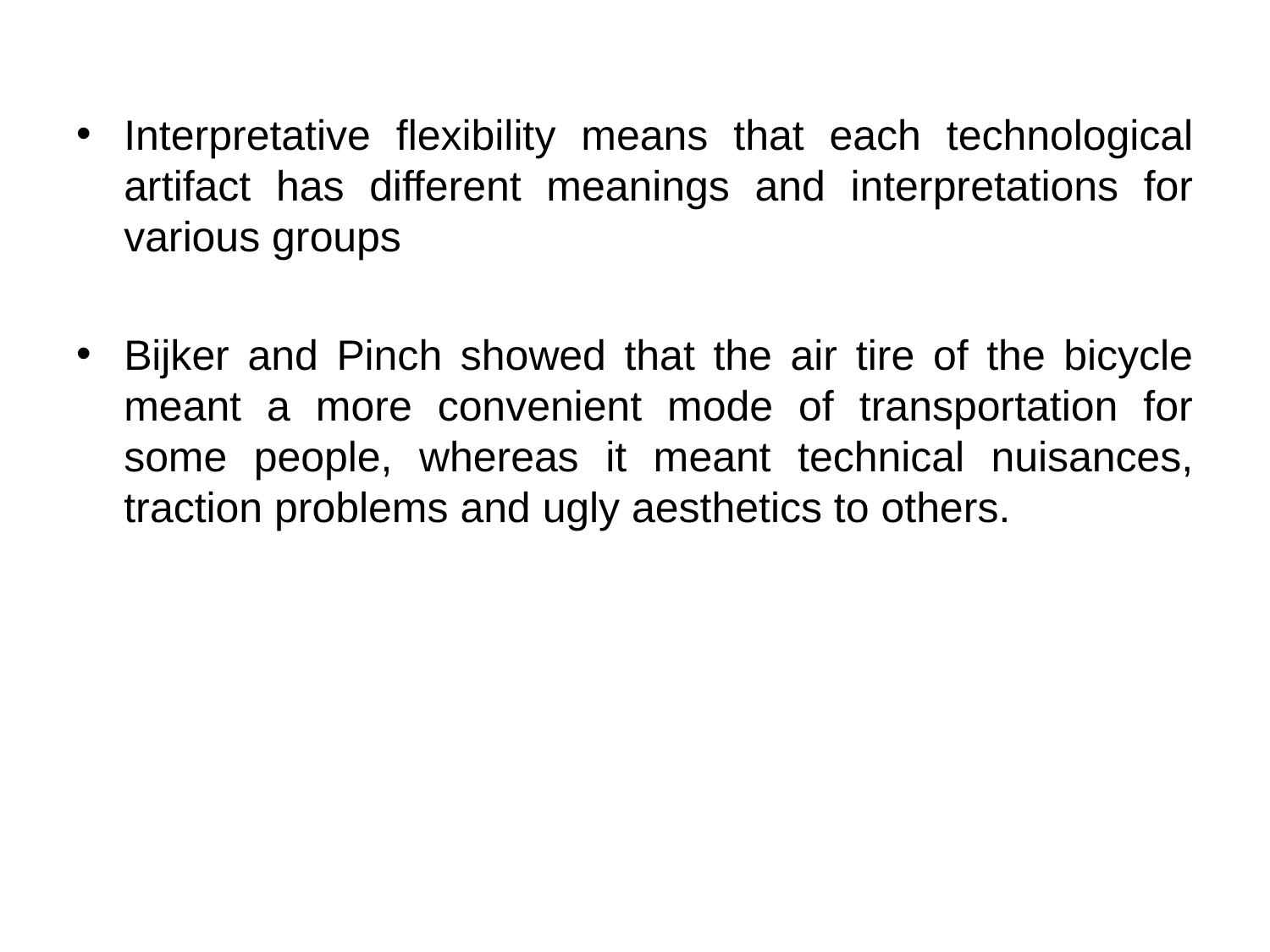

Interpretative flexibility means that each technological artifact has different meanings and interpretations for various groups

Bijker and Pinch showed that the air tire of the bicycle meant a more convenient mode of transportation for some people, whereas it meant technical nuisances, traction problems and ugly aesthetics to others.